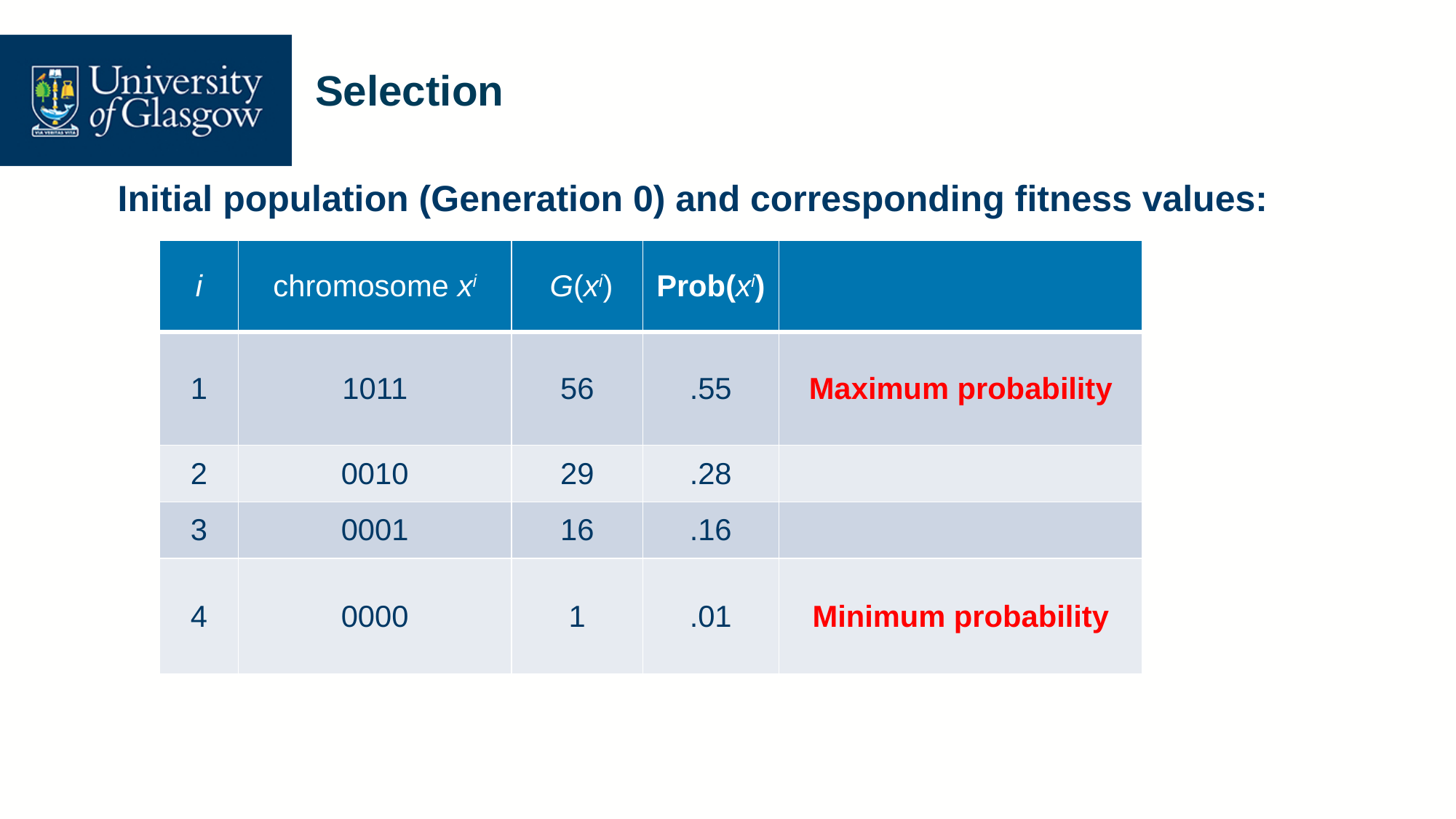

# Selection
Initial population (Generation 0) and corresponding fitness values:
| i | chromosome xi | G(xi) | Prob(xi) |  |
| --- | --- | --- | --- | --- |
| 1 | 1011 | 56 | .55 | Maximum probability |
| 2 | 0010 | 29 | .28 |  |
| 3 | 0001 | 16 | .16 |  |
| 4 | 0000 | 1 | .01 | Minimum probability |